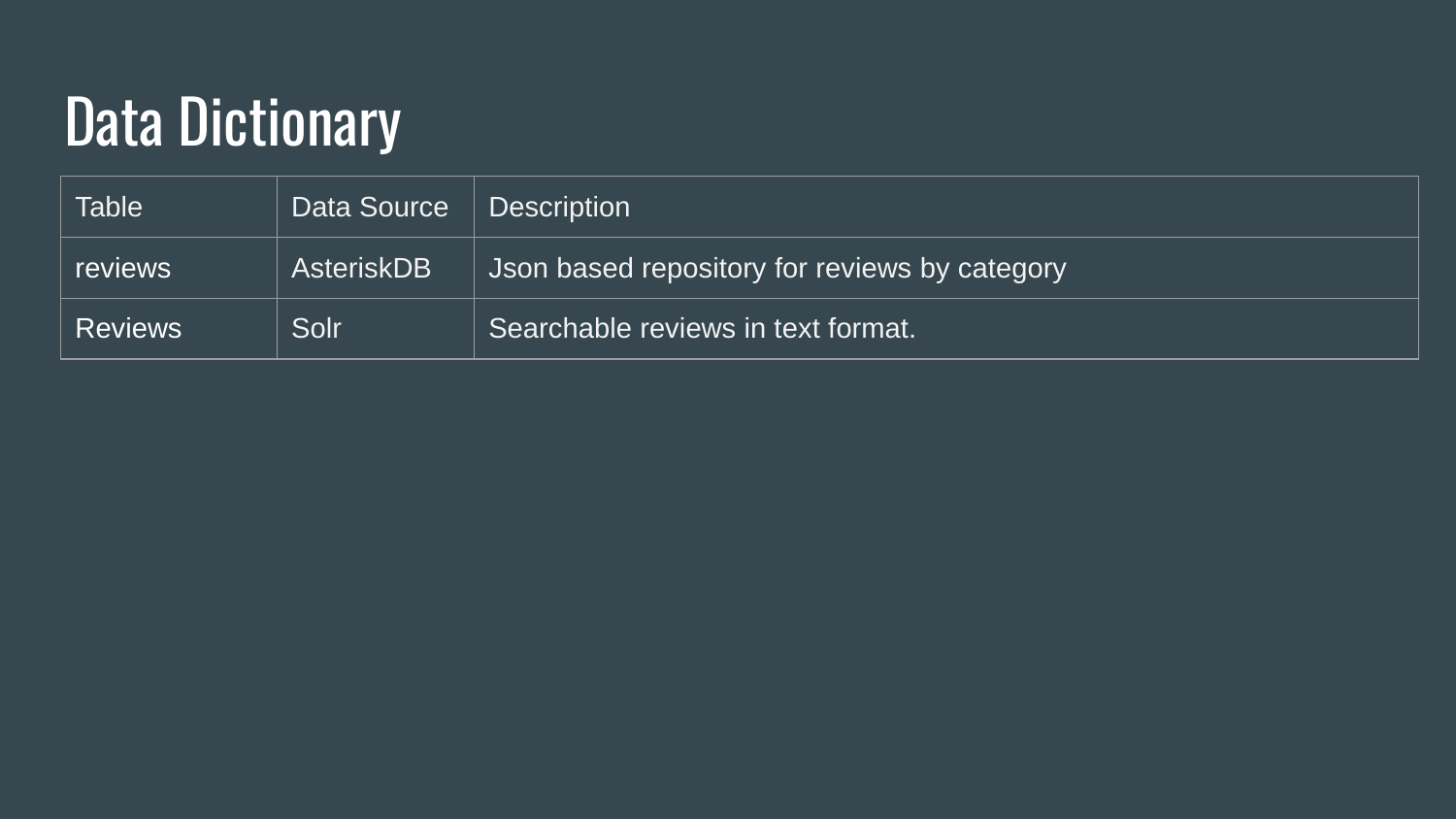

# Data Dictionary
| Table | Data Source | Description |
| --- | --- | --- |
| reviews | AsteriskDB | Json based repository for reviews by category |
| Reviews | Solr | Searchable reviews in text format. |